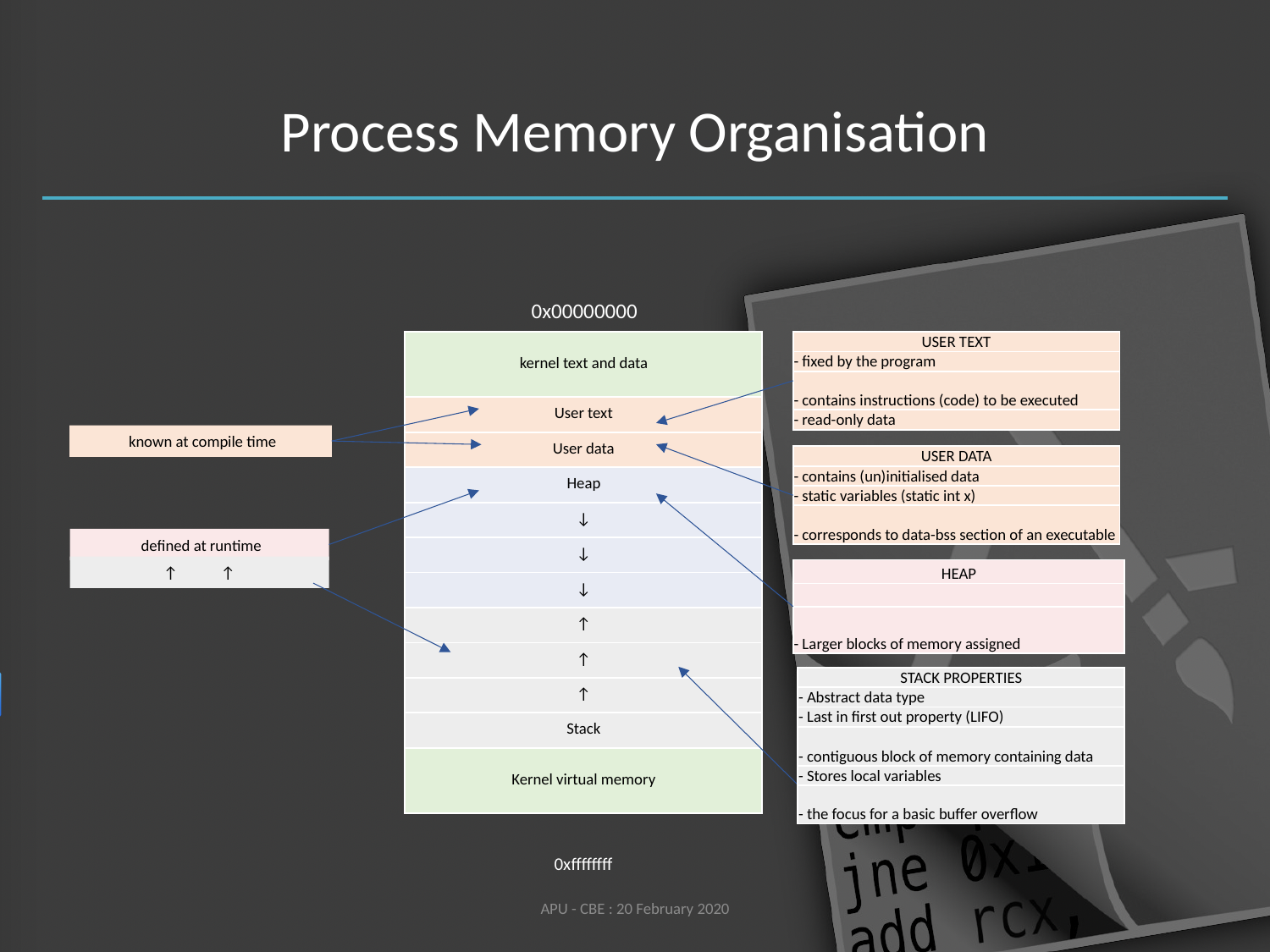

# Process Memory Organisation

0x00000000
| kernel text and data |
| --- |
| User text |
| User data |
| Heap |
| ↓ |
| ↓ |
| ↓ |
| ↑ |
| ↑ |
| ↑ |
| Stack |
| Kernel virtual memory |
| USER TEXT |
| --- |
| - fixed by the program |
| - contains instructions (code) to be executed |
| - read-only data |
 known at compile time
| USER DATA |
| --- |
| - contains (un)initialised data |
| - static variables (static int x) |
| - corresponds to data-bss section of an executable |
 defined at runtime
↑            ↑
| HEAP |
| --- |
|  |
| - Larger blocks of memory assigned |
| STACK PROPERTIES |
| --- |
| - Abstract data type |
| - Last in first out property (LIFO) |
| - contiguous block of memory containing data |
| - Stores local variables |
| - the focus for a basic buffer overflow |
0xffffffff
APU - CBE : 20 February 2020